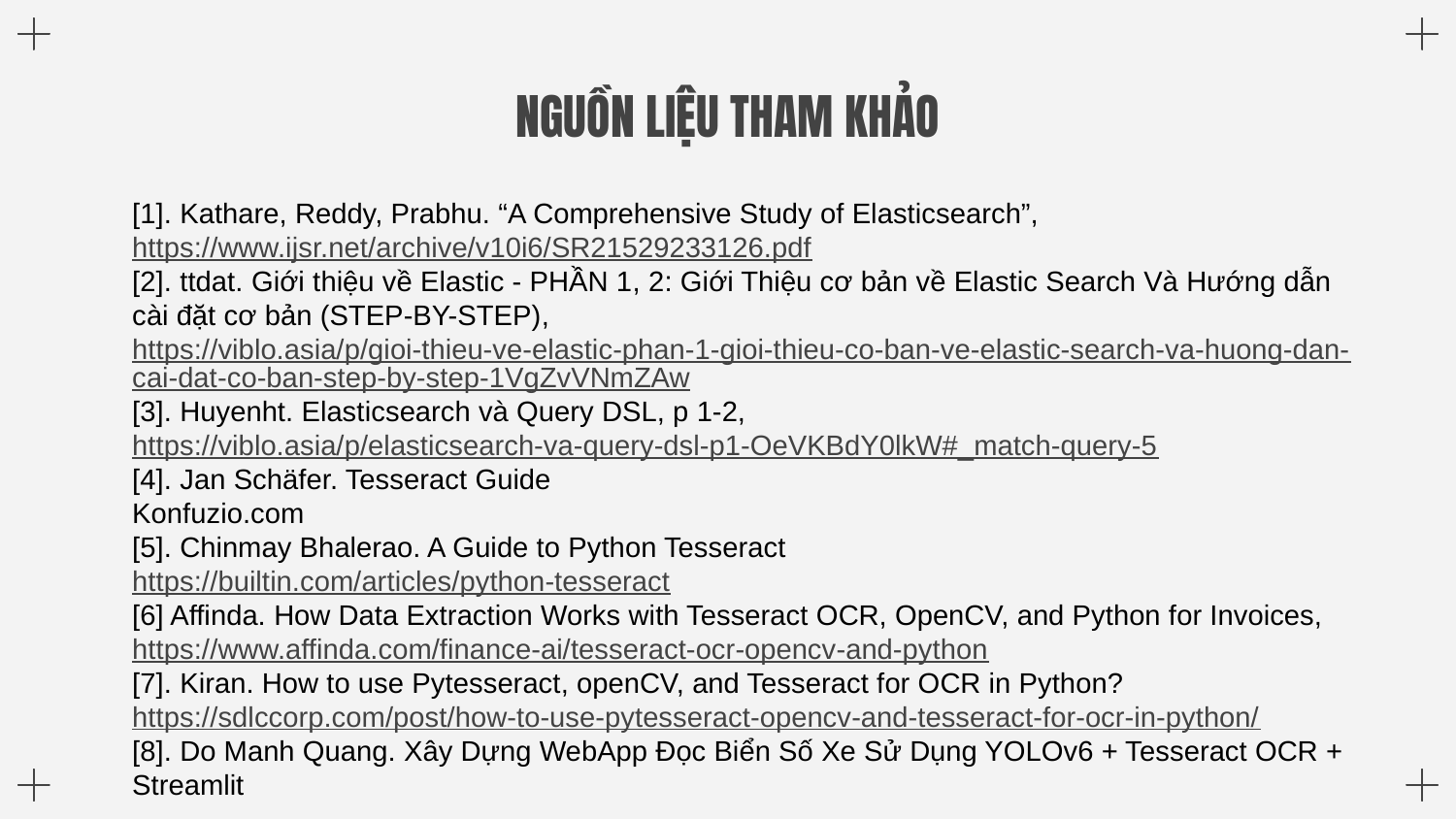

# NGUỒN LIỆU THAM KHẢO
[1]. Kathare, Reddy, Prabhu. “A Comprehensive Study of Elasticsearch”, https://www.ijsr.net/archive/v10i6/SR21529233126.pdf
[2]. ttdat. Giới thiệu về Elastic - PHẦN 1, 2: Giới Thiệu cơ bản về Elastic Search Và Hướng dẫn cài đặt cơ bản (STEP-BY-STEP),
https://viblo.asia/p/gioi-thieu-ve-elastic-phan-1-gioi-thieu-co-ban-ve-elastic-search-va-huong-dan-cai-dat-co-ban-step-by-step-1VgZvVNmZAw
[3]. Huyenht. Elasticsearch và Query DSL, p 1-2,
https://viblo.asia/p/elasticsearch-va-query-dsl-p1-OeVKBdY0lkW#_match-query-5
[4]. Jan Schäfer. Tesseract Guide
Konfuzio.com
[5]. Chinmay Bhalerao. A Guide to Python Tesseract
https://builtin.com/articles/python-tesseract
[6] Affinda. How Data Extraction Works with Tesseract OCR, OpenCV, and Python for Invoices,
https://www.affinda.com/finance-ai/tesseract-ocr-opencv-and-python
[7]. Kiran. How to use Pytesseract, openCV, and Tesseract for OCR in Python?
https://sdlccorp.com/post/how-to-use-pytesseract-opencv-and-tesseract-for-ocr-in-python/
[8]. Do Manh Quang. Xây Dựng WebApp Đọc Biển Số Xe Sử Dụng YOLOv6 + Tesseract OCR + Streamlit

https://viblo.asia/p/xay-dung-webapp-doc-bien-so-xe-su-dung-yolov6-tesseract-ocr-streamlit-vlZL9bx8VQK